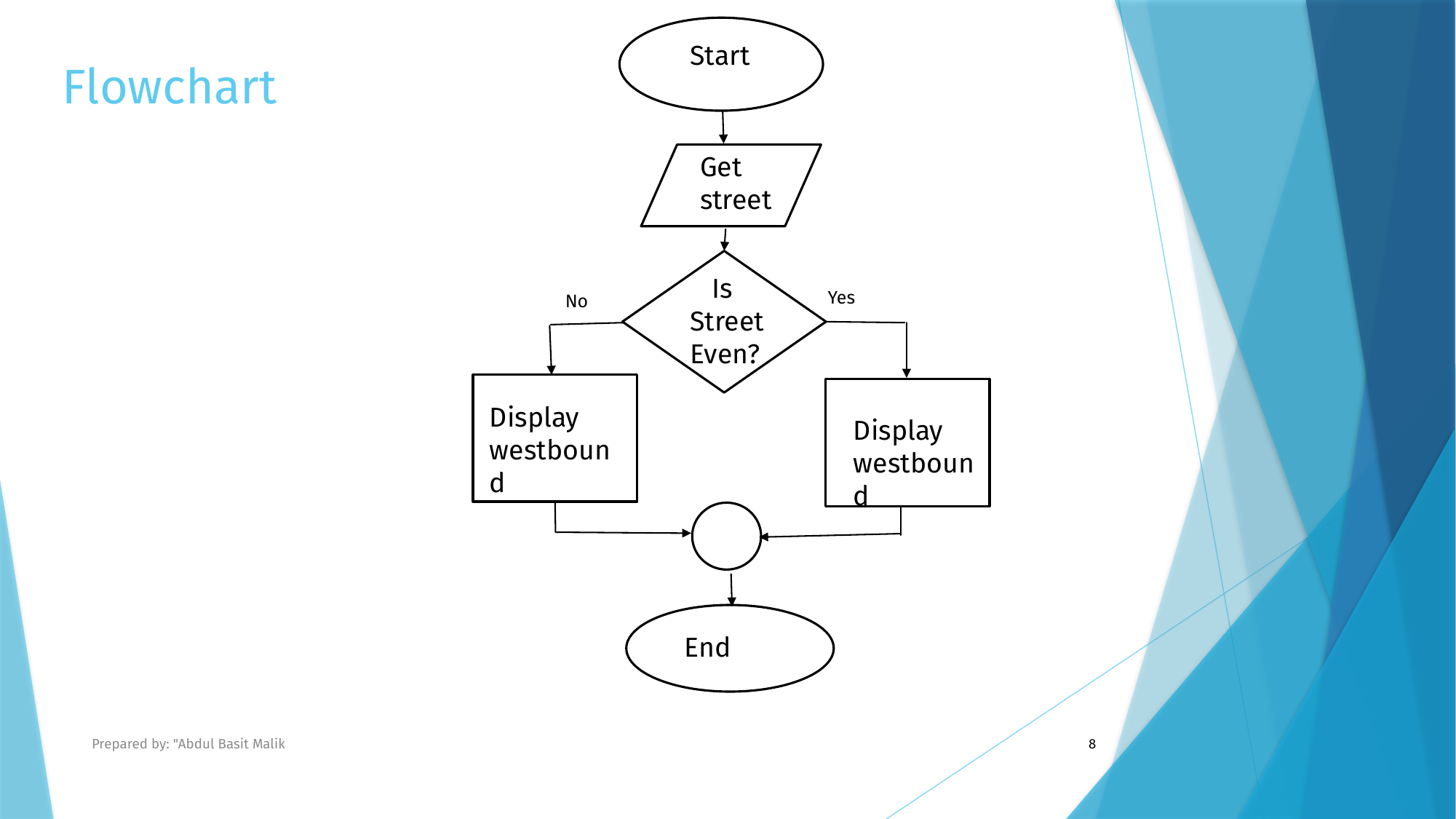

start
Start
Flowchart
Get
street

   Is
Street
Even?
Yes
No

Display
westbound
Display
westbound

start
End
Prepared by: "Abdul Basit Malik
8